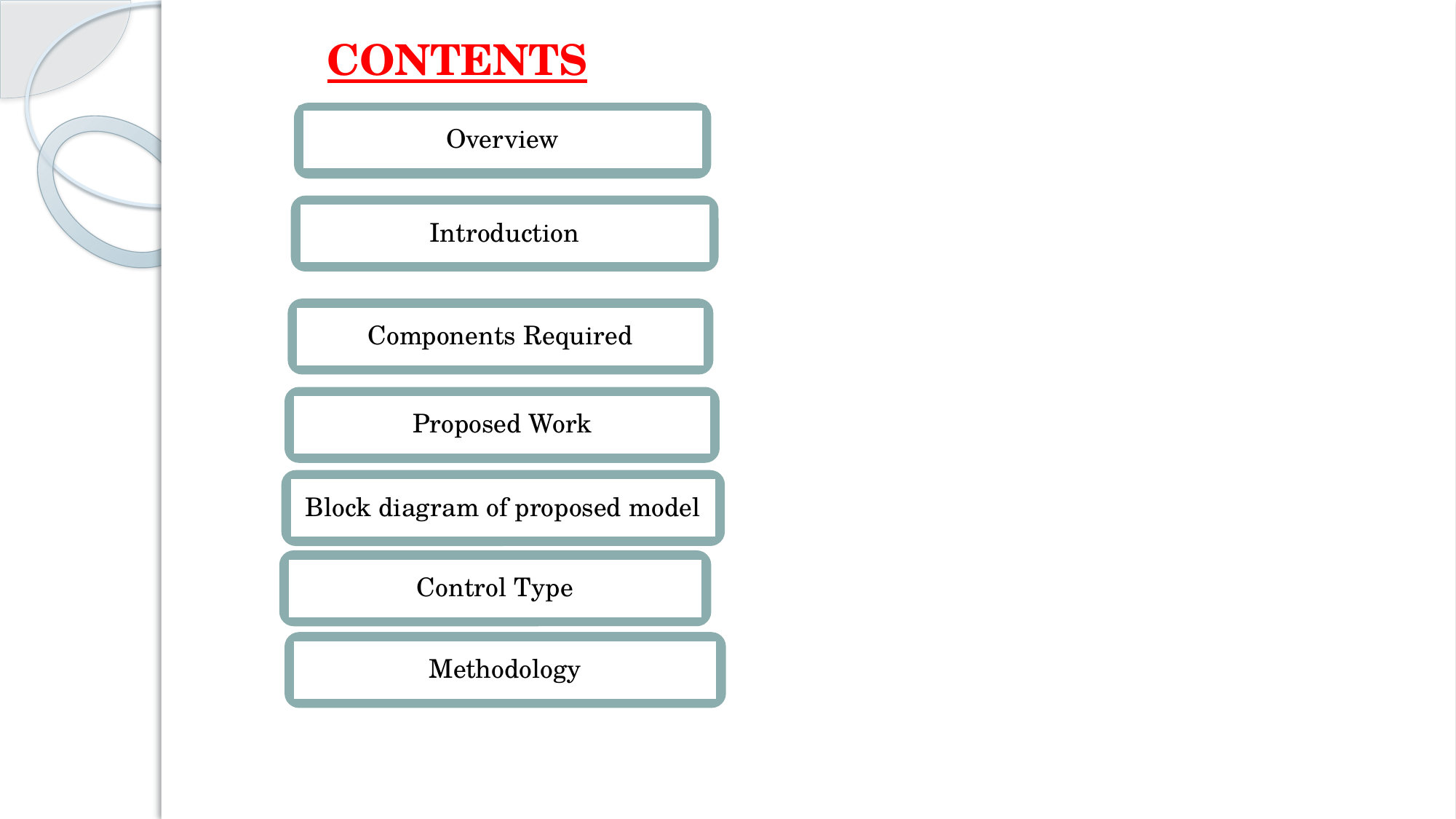

CONTENTS

Overview

Introduction

Components Required

Proposed Work

Block diagram of proposed model

Control Type

Methodology